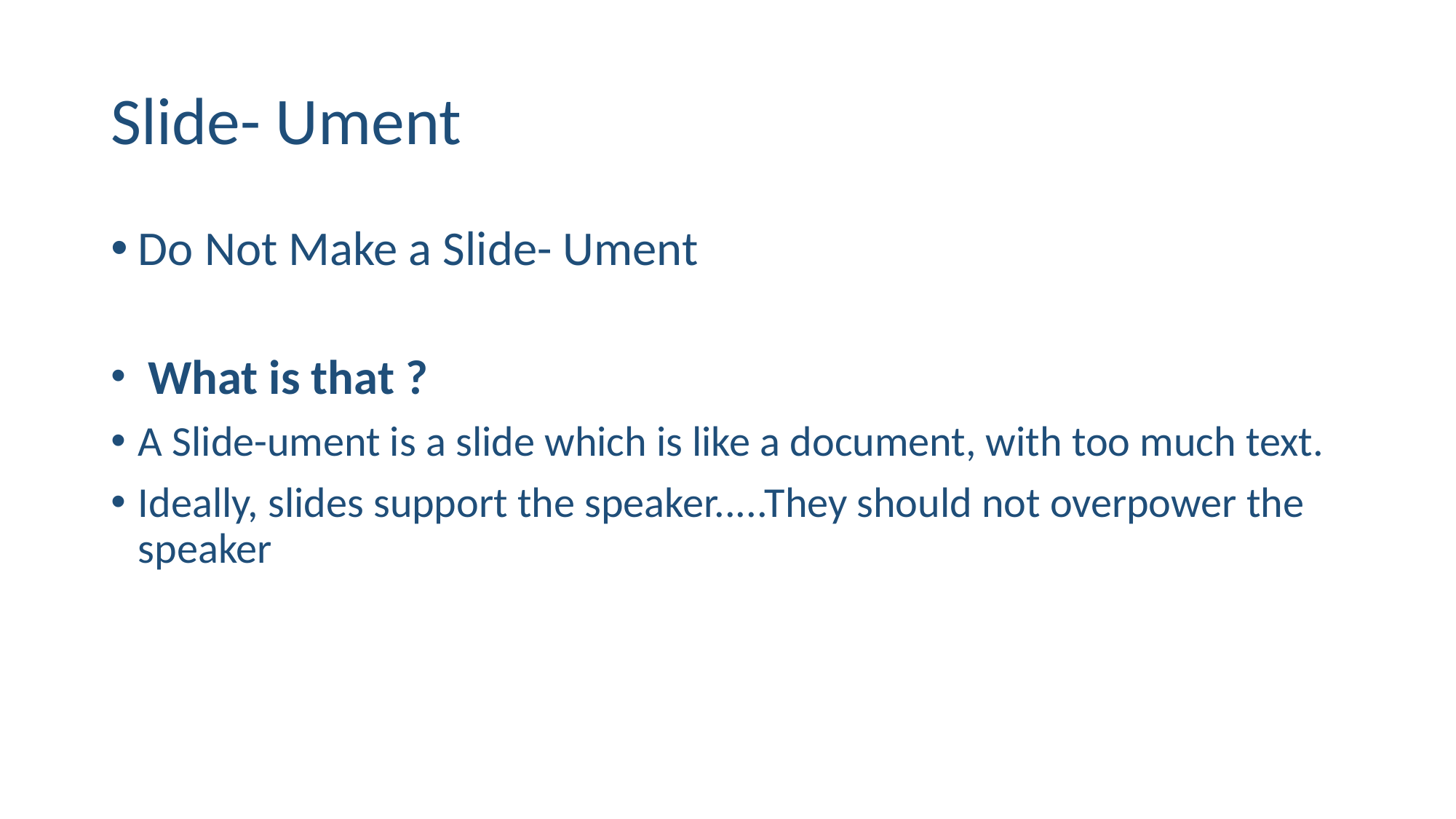

# Slide- Ument
Do Not Make a Slide- Ument

 What is that ?
A Slide-ument is a slide which is like a document, with too much text.
Ideally, slides support the speaker.....They should not overpower the speaker